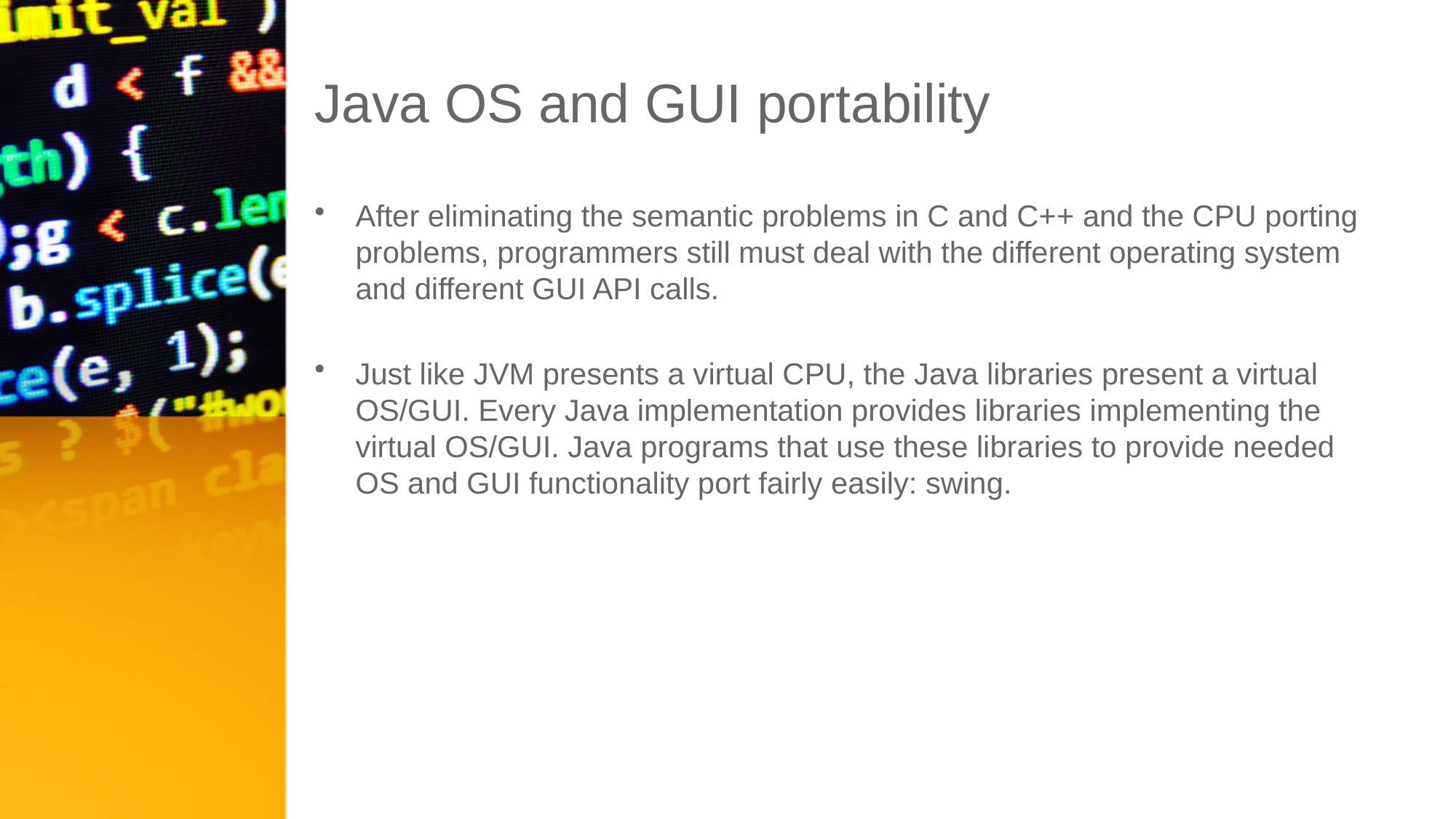

# Java OS and GUI portability
After eliminating the semantic problems in C and C++ and the CPU porting problems, programmers still must deal with the different operating system and different GUI API calls.

Just like JVM presents a virtual CPU, the Java libraries present a virtual OS/GUI. Every Java implementation provides libraries implementing the virtual OS/GUI. Java programs that use these libraries to provide needed OS and GUI functionality port fairly easily: swing.